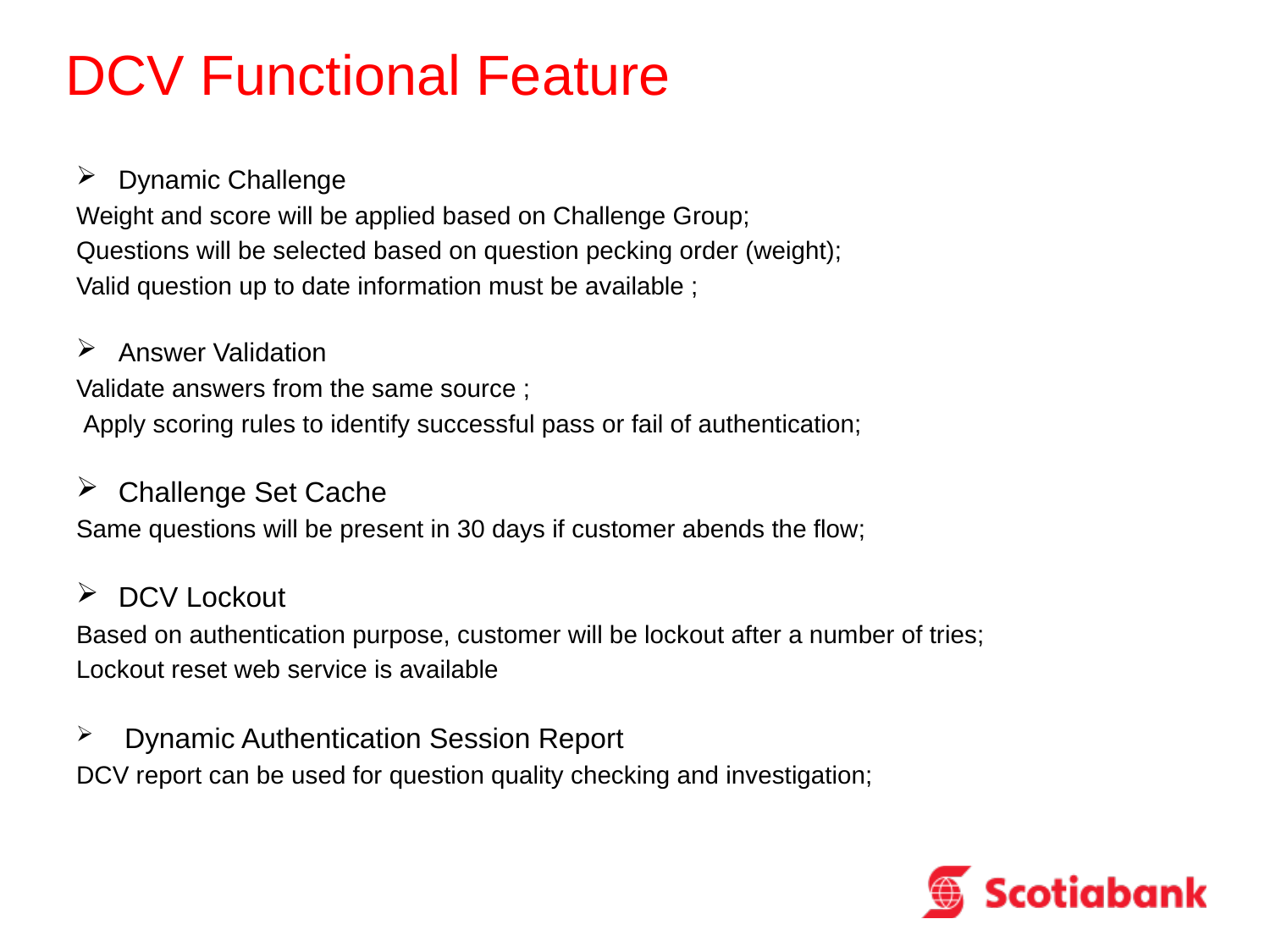

# DCV Functional Feature

Dynamic Challenge
Weight and score will be applied based on Challenge Group;
Questions will be selected based on question pecking order (weight);
Valid question up to date information must be available ;

Answer Validation
Validate answers from the same source ;
 Apply scoring rules to identify successful pass or fail of authentication;

Challenge Set Cache
Same questions will be present in 30 days if customer abends the flow;

DCV Lockout
Based on authentication purpose, customer will be lockout after a number of tries;
Lockout reset web service is available

 Dynamic Authentication Session Report
DCV report can be used for question quality checking and investigation;